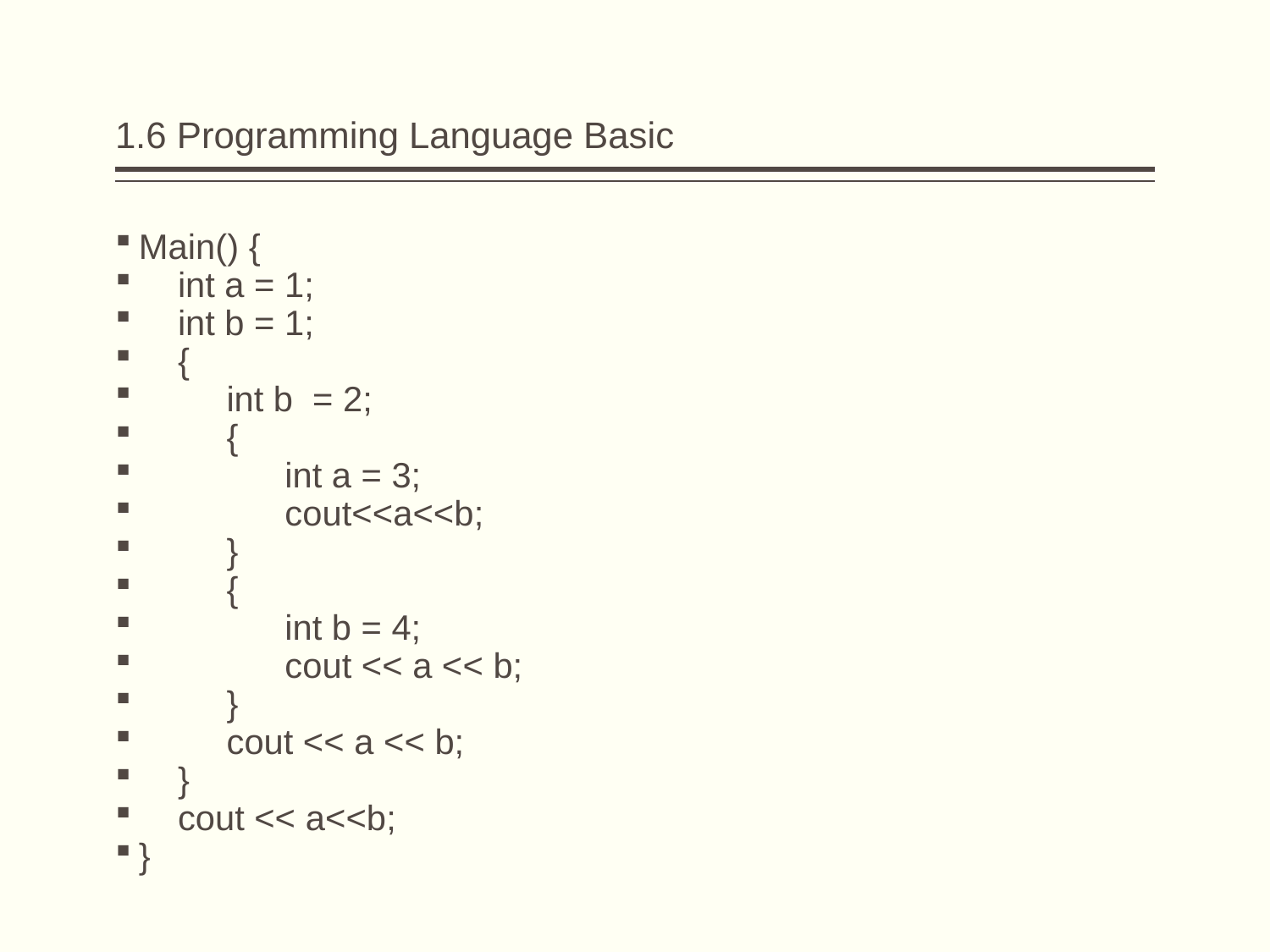

# 1.6 Programming Language Basic
Main() {
    int a = 1;
    int b = 1;
    {
         int b  = 2;
         {
               int a = 3;
               cout<<a<<b;
         }
         {
               int b = 4;
               cout << a << b;
         }
         cout << a << b;
    }
    cout << a<<b;
}